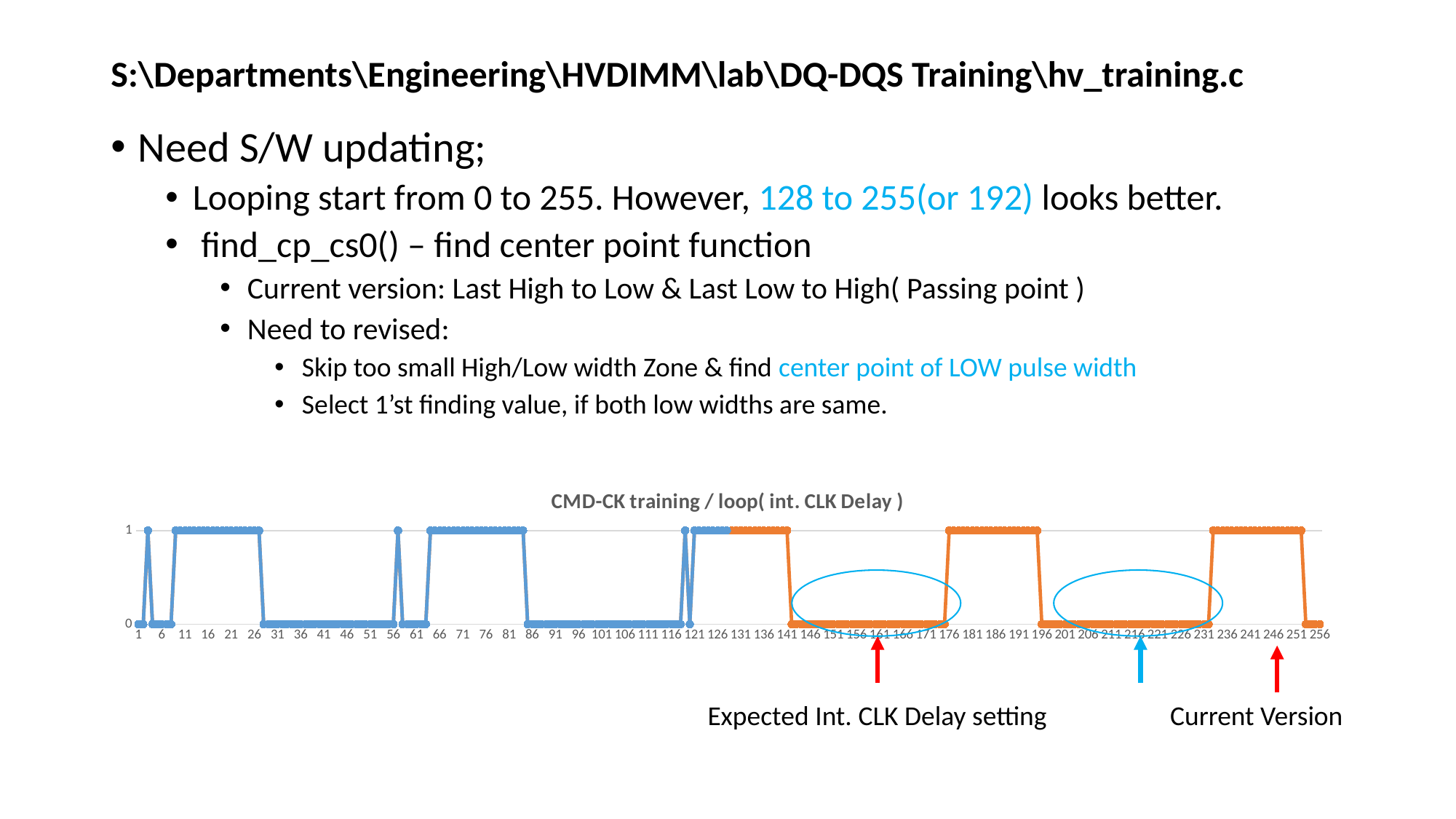

# S:\Departments\Engineering\HVDIMM\lab\DQ-DQS Training\hv_training.c
Need S/W updating;
Looping start from 0 to 255. However, 128 to 255(or 192) looks better.
 find_cp_cs0() – find center point function
Current version: Last High to Low & Last Low to High( Passing point )
Need to revised:
Skip too small High/Low width Zone & find center point of LOW pulse width
Select 1’st finding value, if both low widths are same.

### Chart: CMD-CK training / loop( int. CLK Delay )

| Category |  |  |
|---|---|---|

Expected Int. CLK Delay setting
Current Version